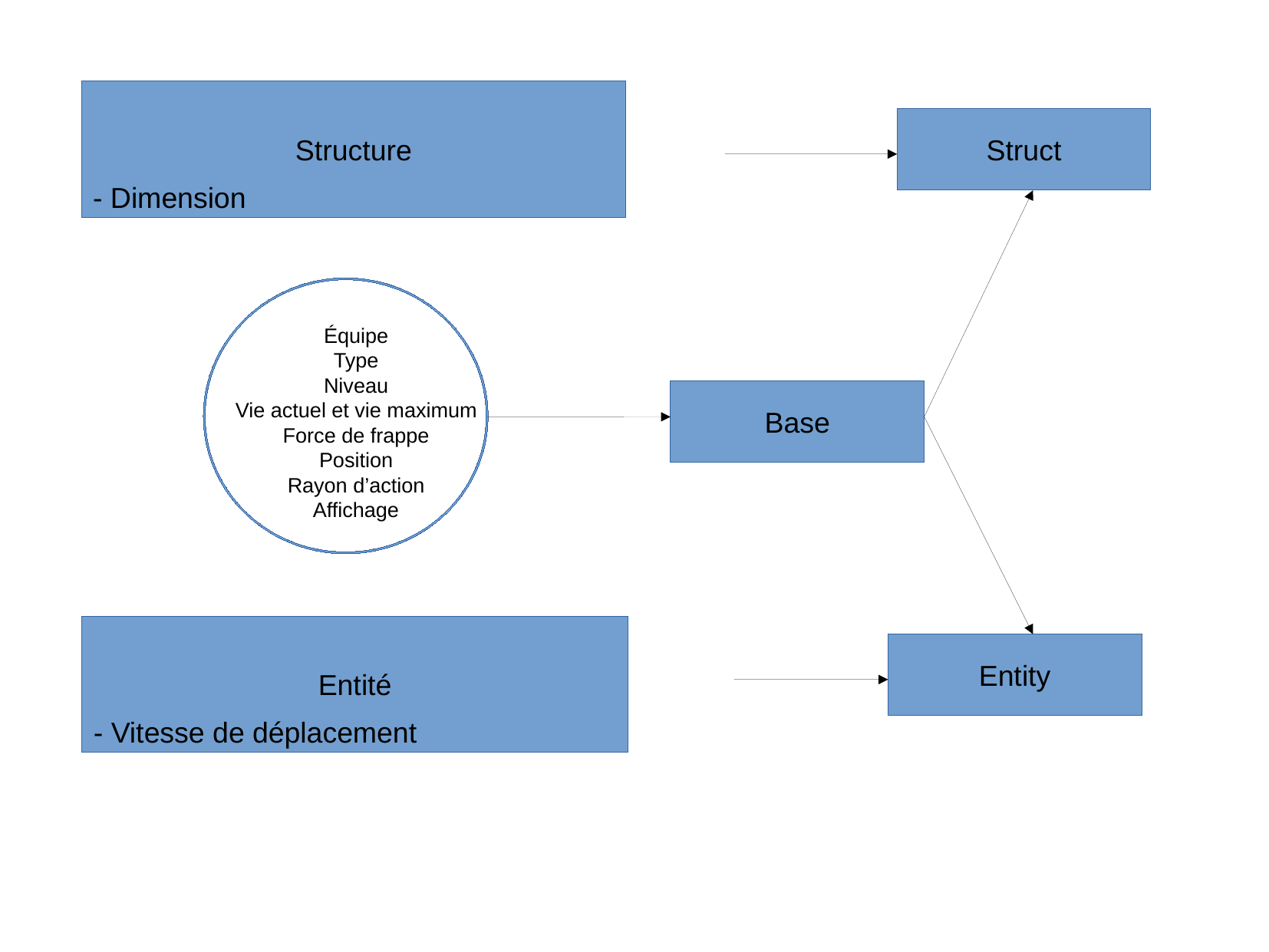

Structure
Struct

- Dimension

Équipe
Type
Niveau
Vie actuel et vie maximum
Force de frappe
Position
Rayon d’action
Affichage
Base

Entité
Entity

- Vitesse de déplacement